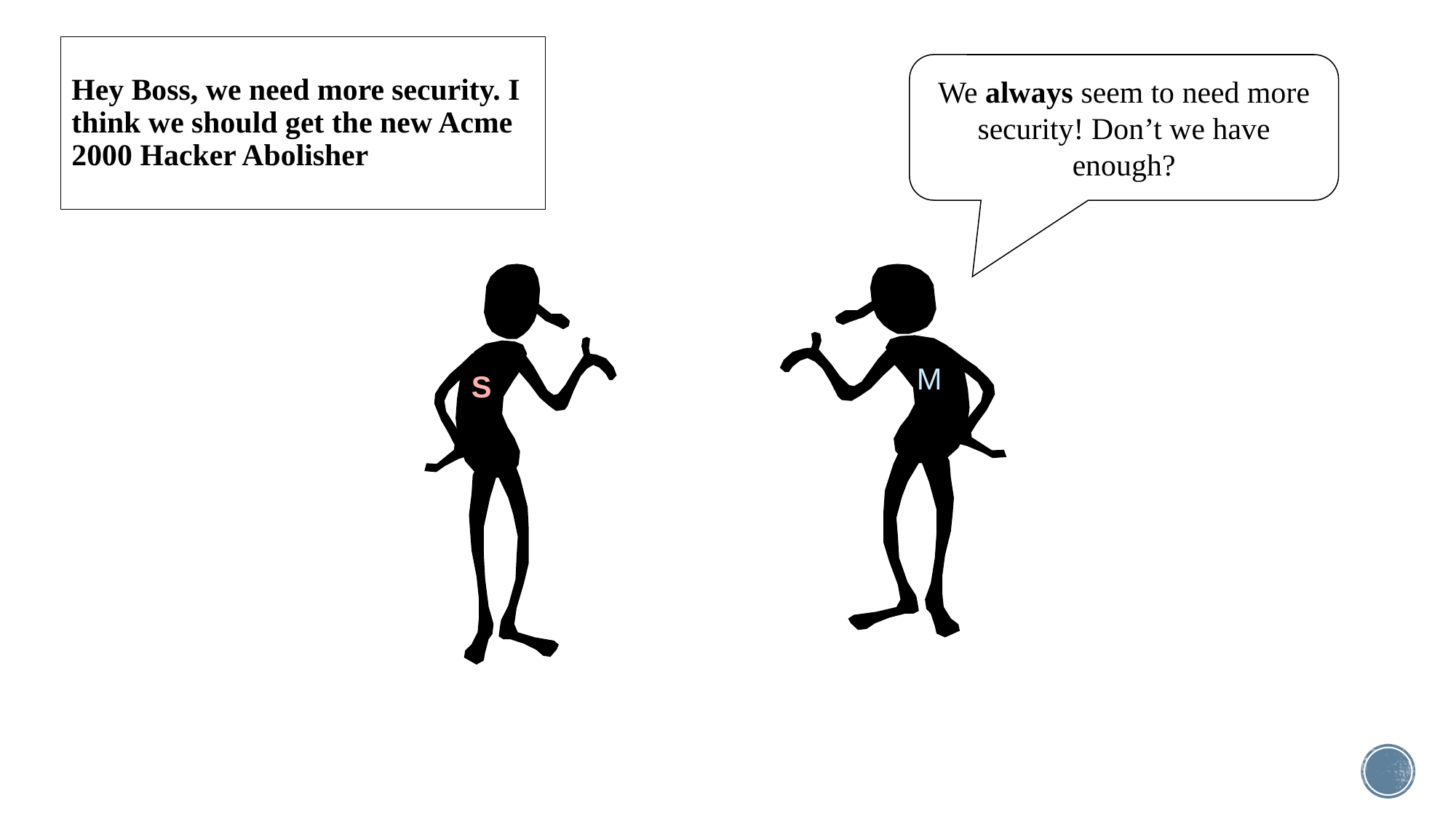

# Hey Boss, we need more security. I think we should get the new Acme 2000 Hacker Abolisher
We always seem to need more security! Don’t we have enough?

S

M